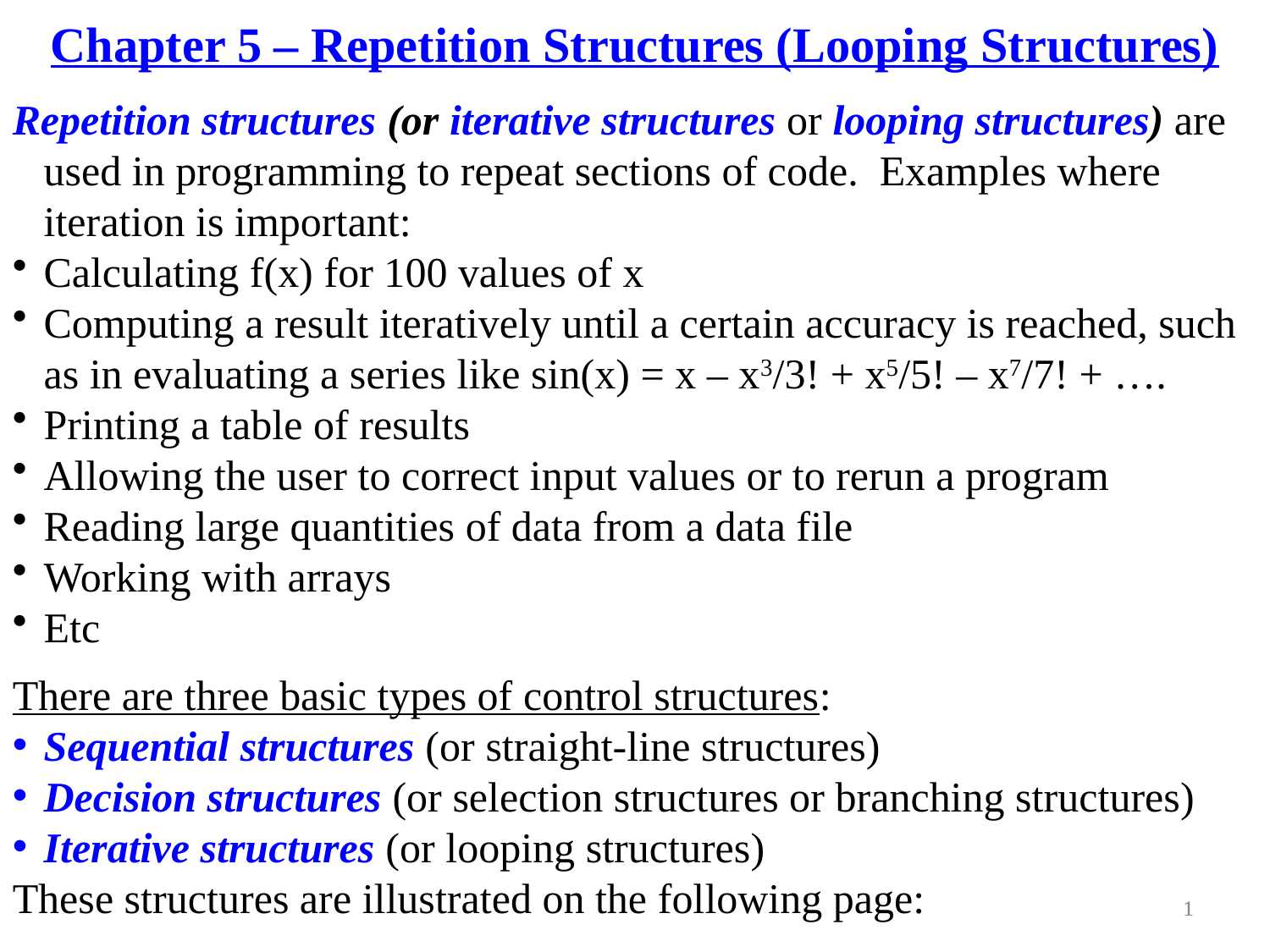

# Chapter 5 – Repetition Structures (Looping Structures)
Repetition structures (or iterative structures or looping structures) are used in programming to repeat sections of code.  Examples where iteration is important:
Calculating f(x) for 100 values of x
Computing a result iteratively until a certain accuracy is reached, such as in evaluating a series like sin(x) = x – x3/3! + x5/5! – x7/7! + ….
Printing a table of results
Allowing the user to correct input values or to rerun a program
Reading large quantities of data from a data file
Working with arrays
Etc

There are three basic types of control structures:
Sequential structures (or straight-line structures)
Decision structures (or selection structures or branching structures)
Iterative structures (or looping structures)
These structures are illustrated on the following page:
1
1